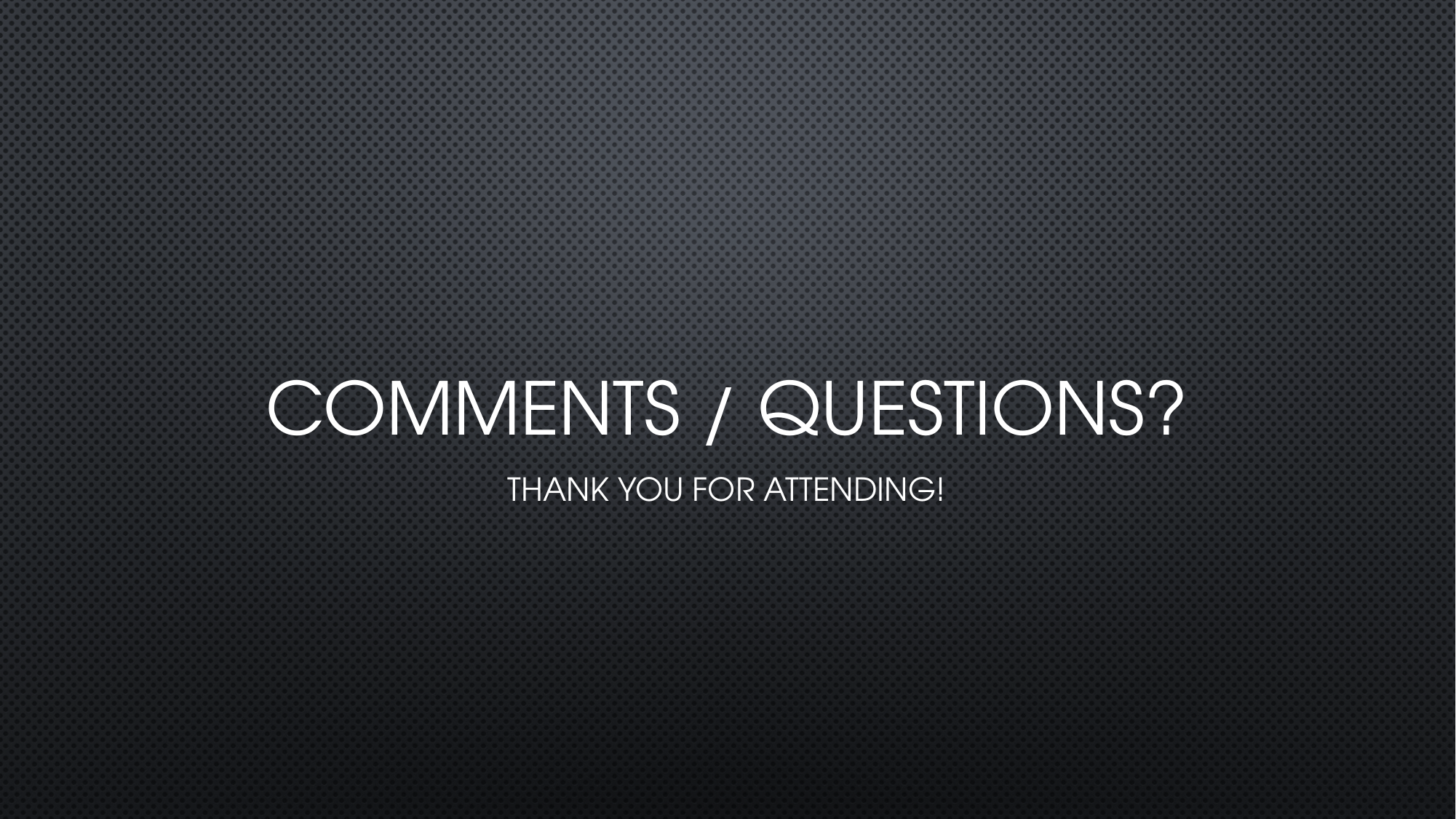

# Comments / Questions?
Thank you for attending!